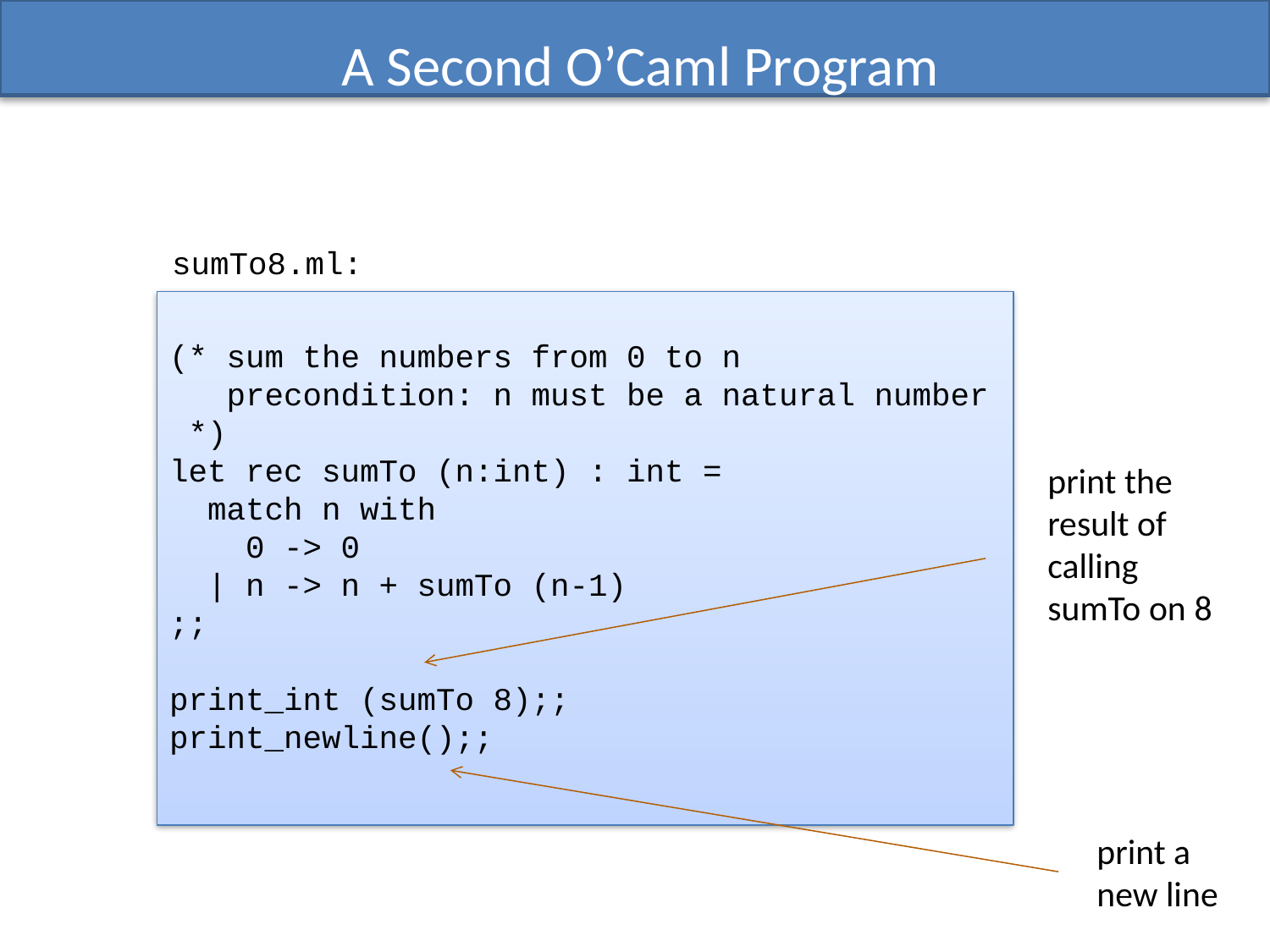

# A Second O’Caml Program
sumTo8.ml:

(* sum the numbers from 0 to n
   precondition: n must be a natural number
 *)
let rec sumTo (n:int) : int =
  match n with
    0 -> 0
  | n -> n + sumTo (n-1)
;;

print_int (sumTo 8);;
print_newline();;
print the
result of
calling
sumTo on 8

print a
new line